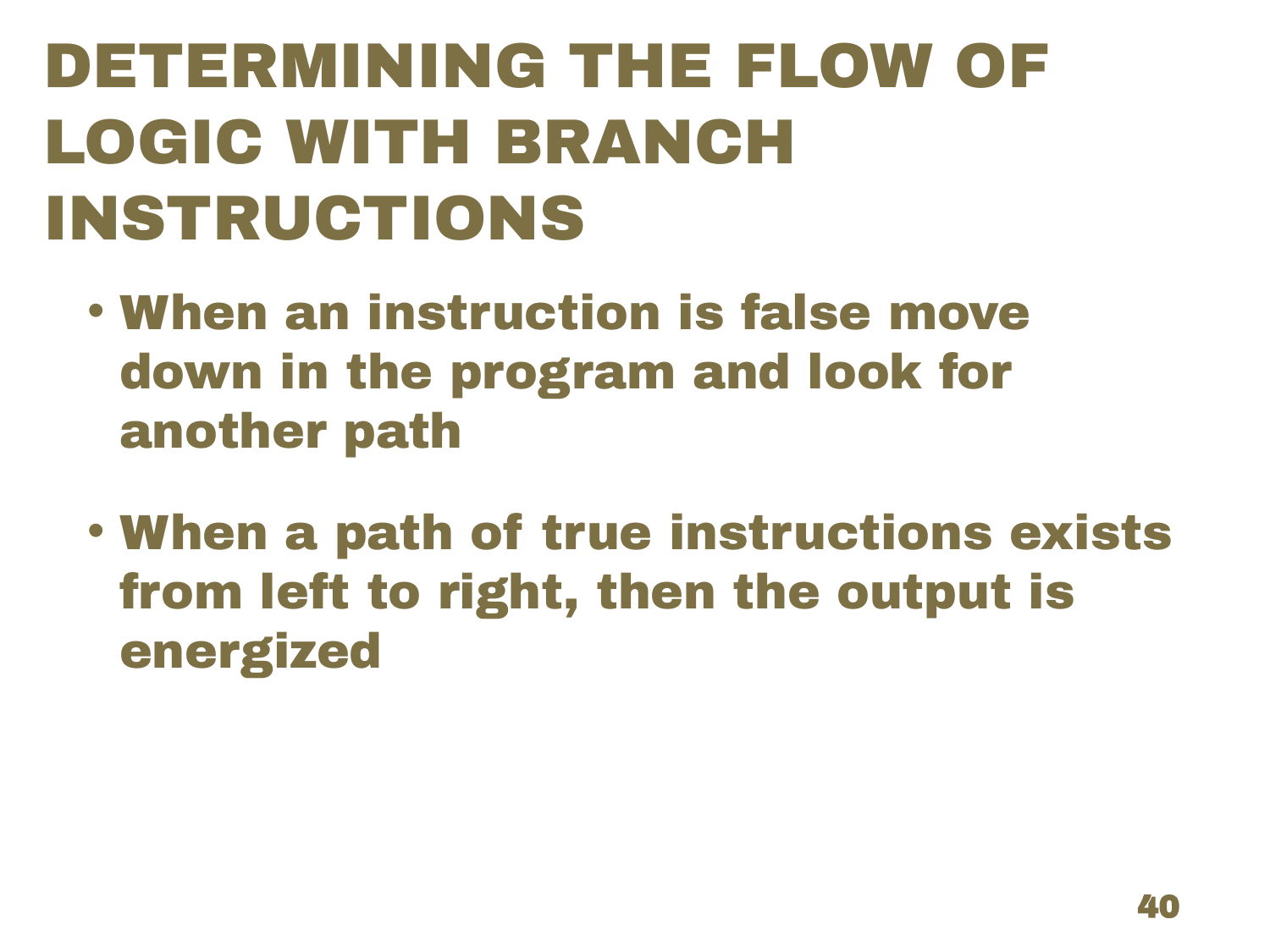

DETERMINING THE FLOW OF LOGIC WITH BRANCH INSTRUCTIONS
When an instruction is false move down in the program and look for another path
When a path of true instructions exists from left to right, then the output is energized
40